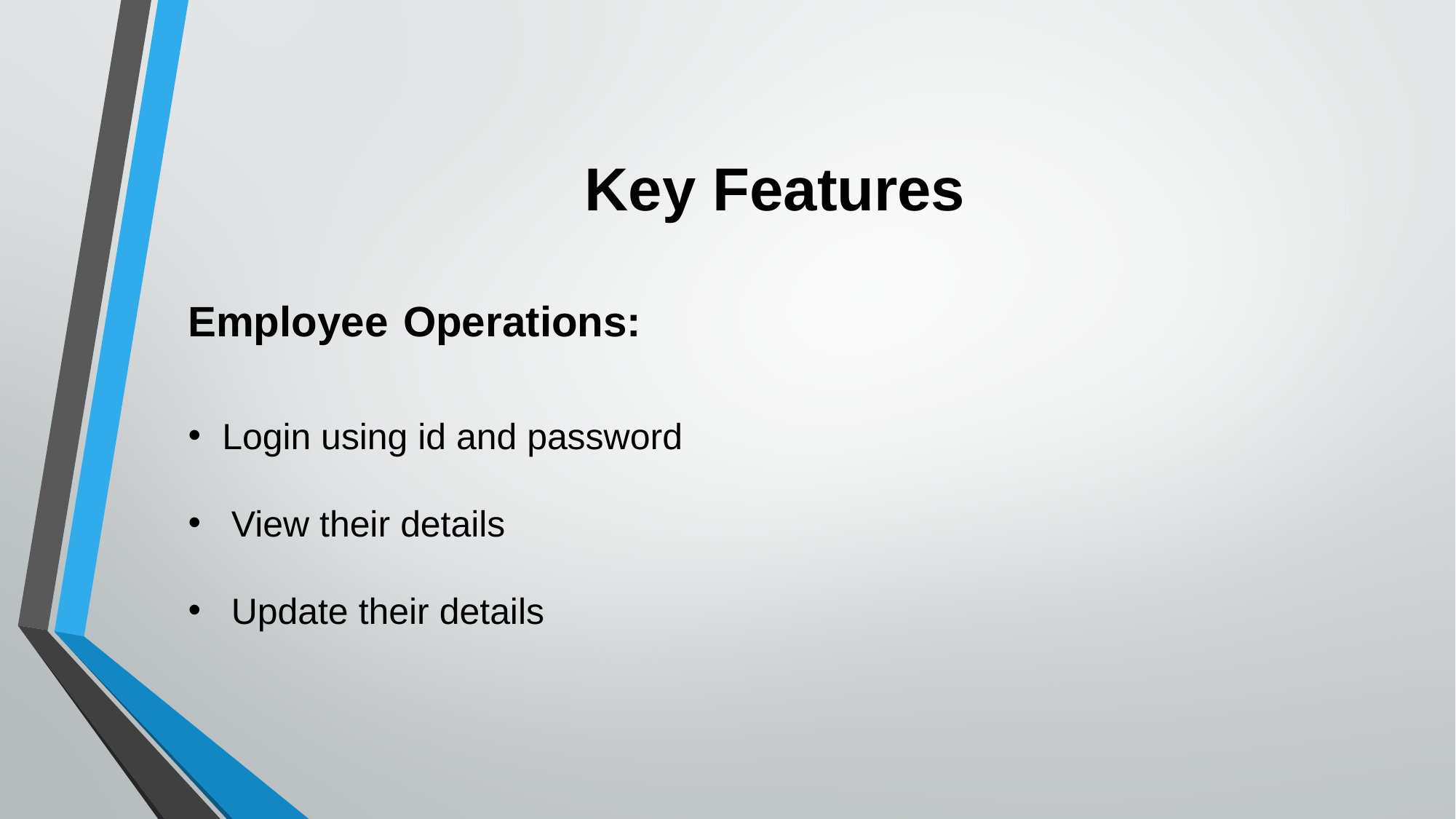

# Key Features
Employee Operations:

Login using id and password

   View their details

   Update their details